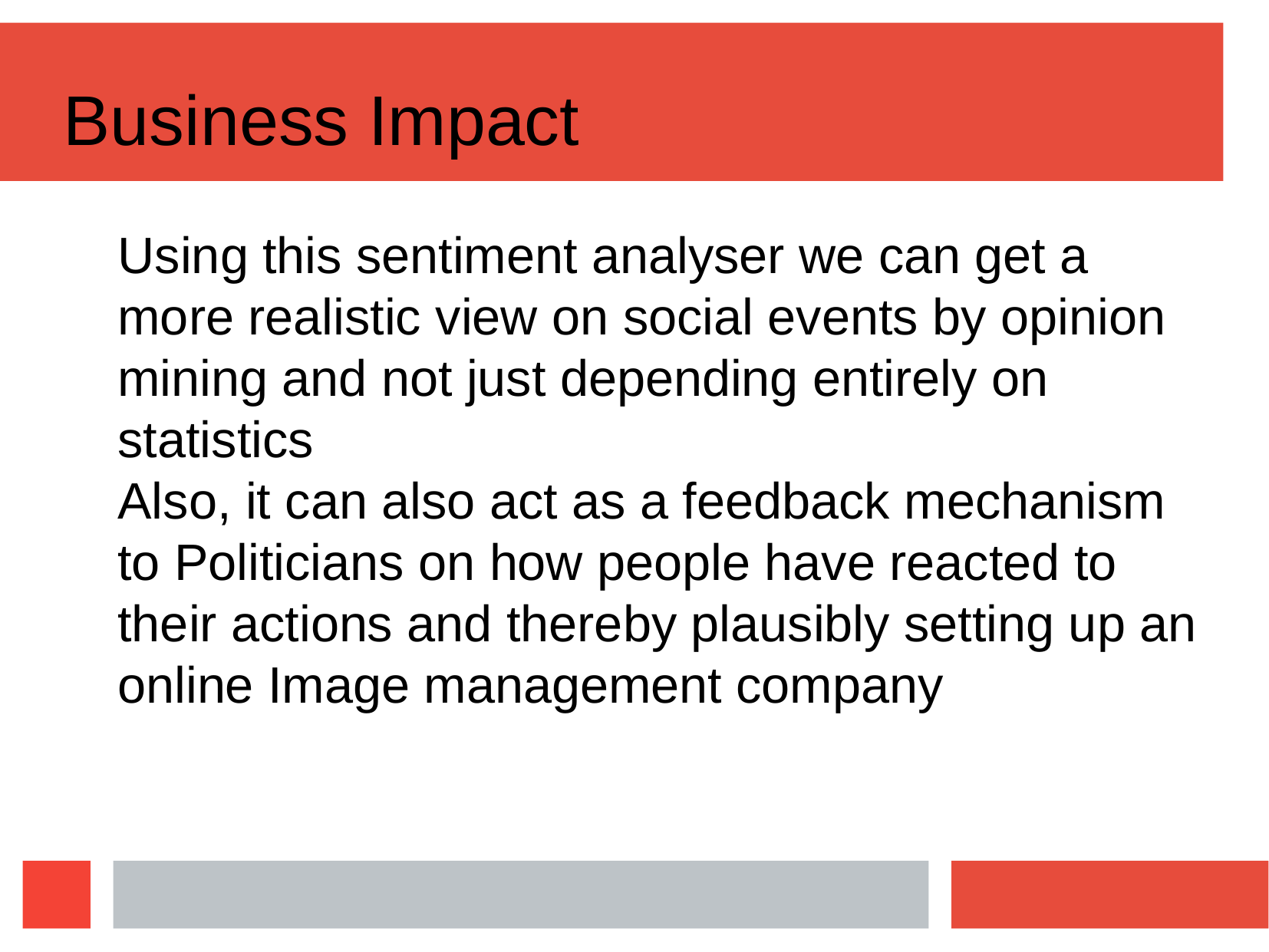

Business Impact

Using this sentiment analyser we can get a more realistic view on social events by opinion mining and not just depending entirely on statistics
Also, it can also act as a feedback mechanism to Politicians on how people have reacted to their actions and thereby plausibly setting up an online Image management company